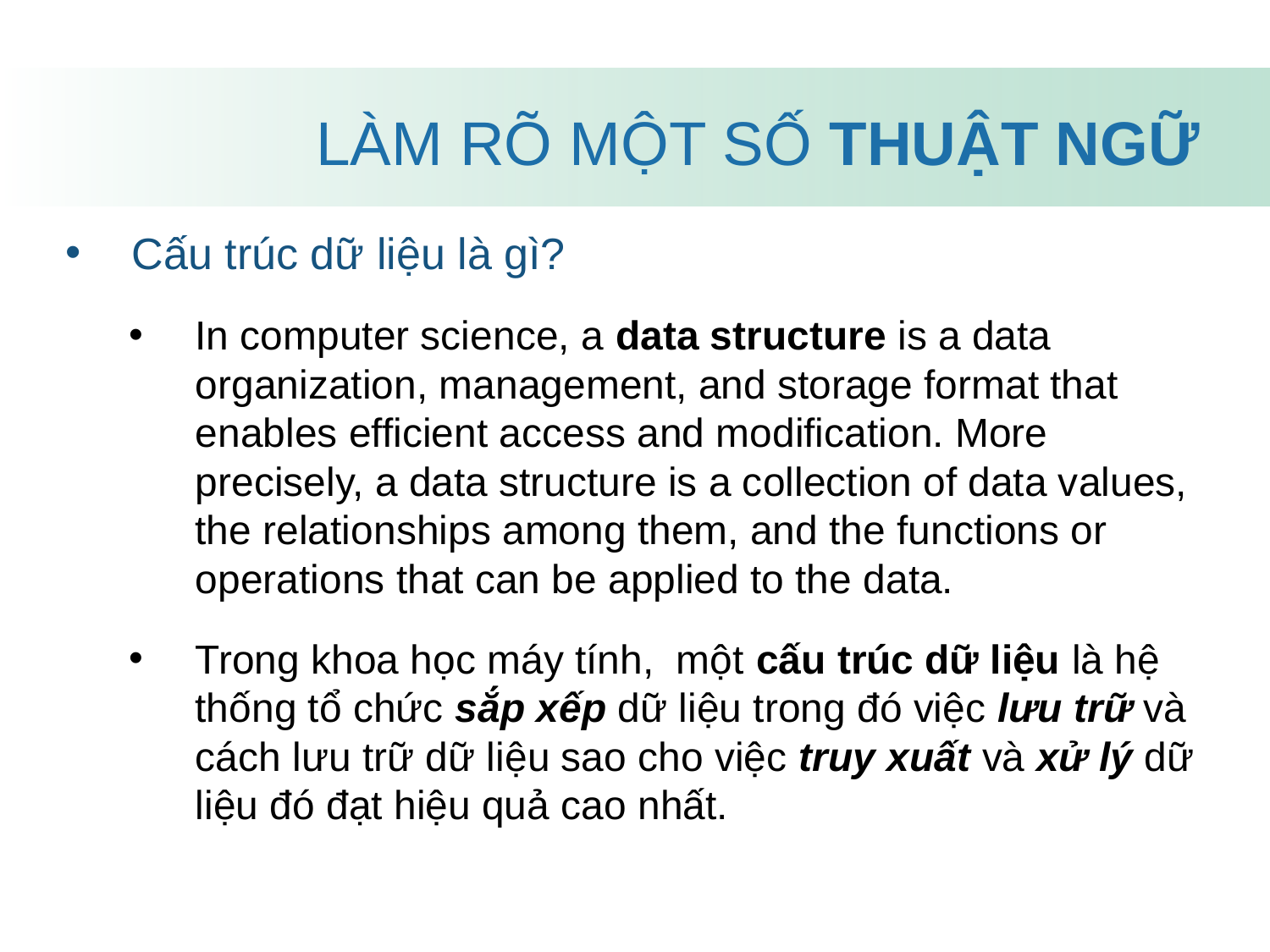

LÀM RÕ MỘT SỐ THUẬT NGỮ
Cấu trúc dữ liệu là gì?
In computer science, a data structure is a data organization, management, and storage format that enables efficient access and modification. More precisely, a data structure is a collection of data values, the relationships among them, and the functions or operations that can be applied to the data.
Trong khoa học máy tính,  một cấu trúc dữ liệu là hệ thống tổ chức sắp xếp dữ liệu trong đó việc lưu trữ và cách lưu trữ dữ liệu sao cho việc truy xuất và xử lý dữ liệu đó đạt hiệu quả cao nhất.